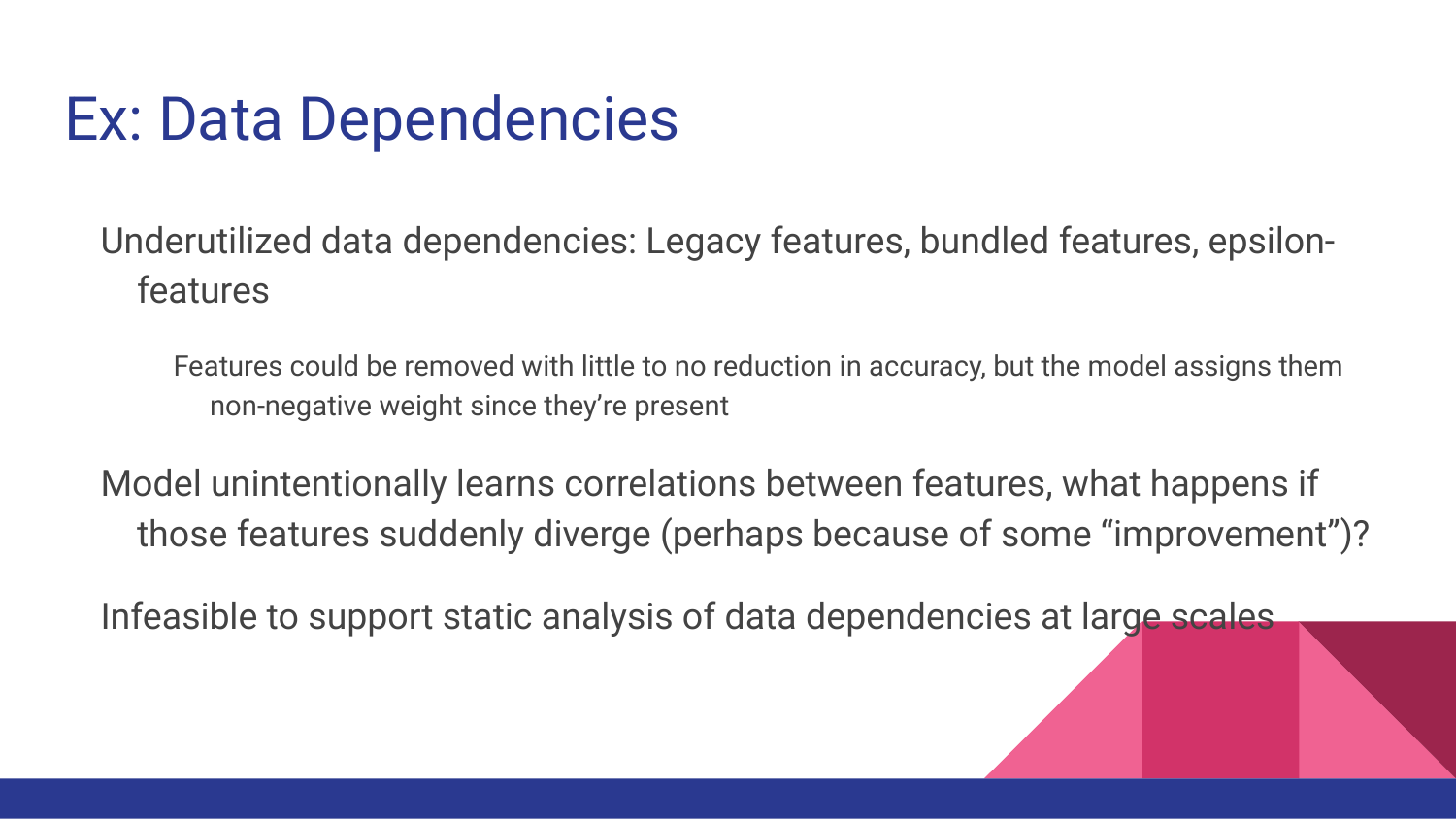

# Ex: Data Dependencies
Underutilized data dependencies: Legacy features, bundled features, epsilon-features
Features could be removed with little to no reduction in accuracy, but the model assigns them non-negative weight since they’re present
Model unintentionally learns correlations between features, what happens if those features suddenly diverge (perhaps because of some “improvement”)?
Infeasible to support static analysis of data dependencies at large scales